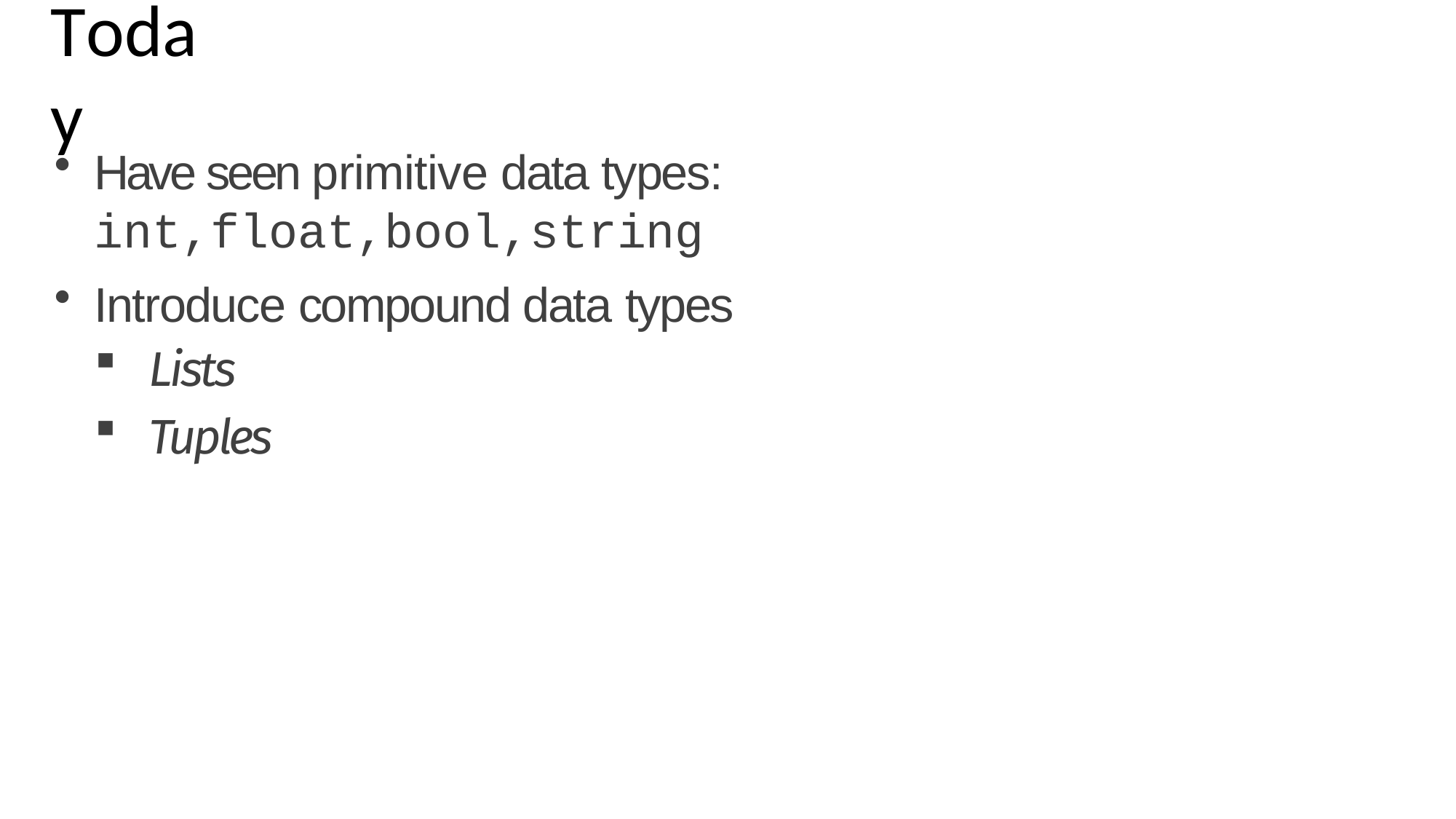

# Today
Have seen primitive data types: int,float,bool,string
Introduce compound data types
Lists
Tuples
3